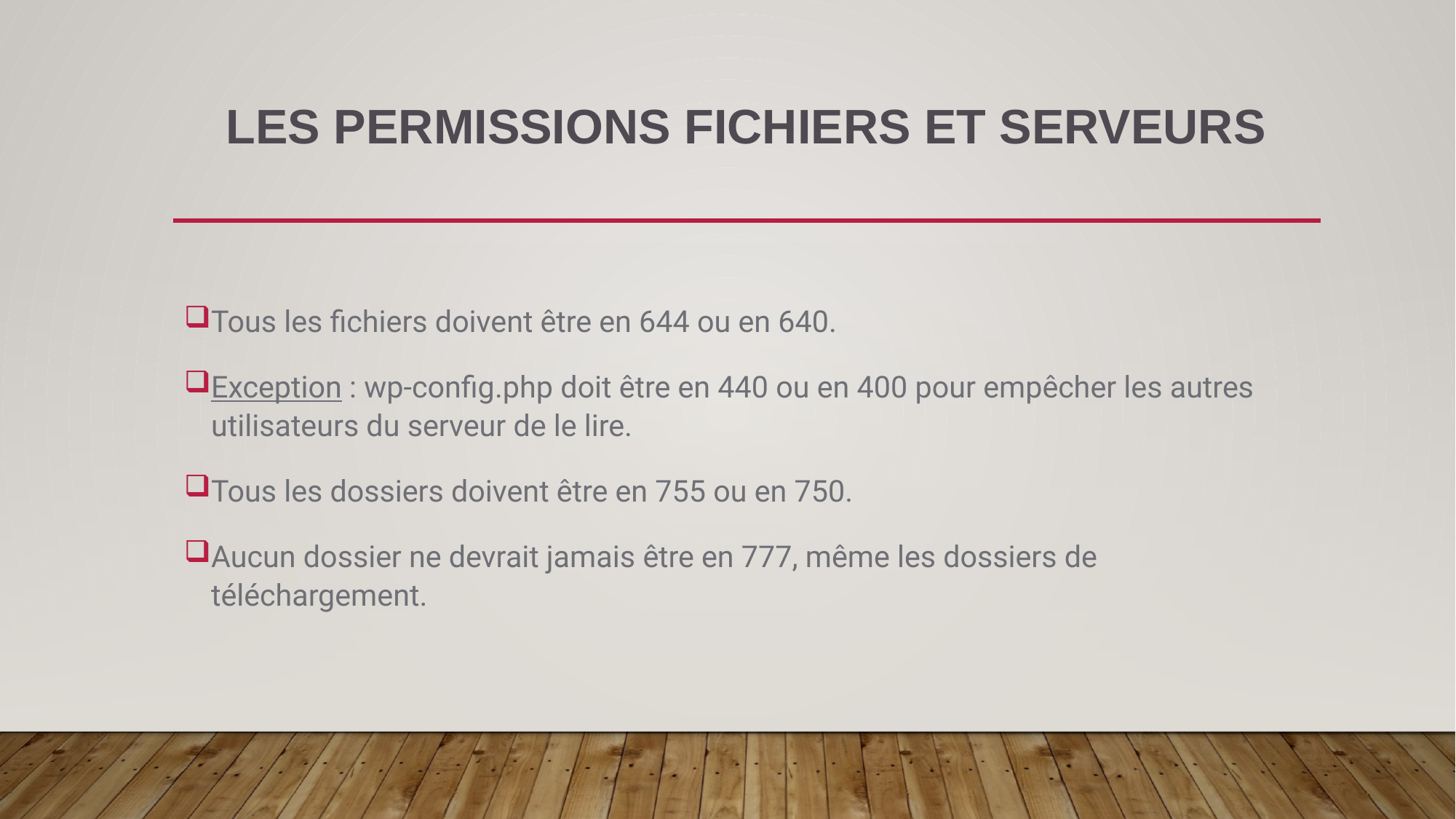

# LES PERMISSIONS FICHIERS ET SERVEURS
Tous les fichiers doivent être en 644 ou en 640.
Exception : wp-config.php doit être en 440 ou en 400 pour empêcher les autres utilisateurs du serveur de le lire.
Tous les dossiers doivent être en 755 ou en 750.
Aucun dossier ne devrait jamais être en 777, même les dossiers de téléchargement.